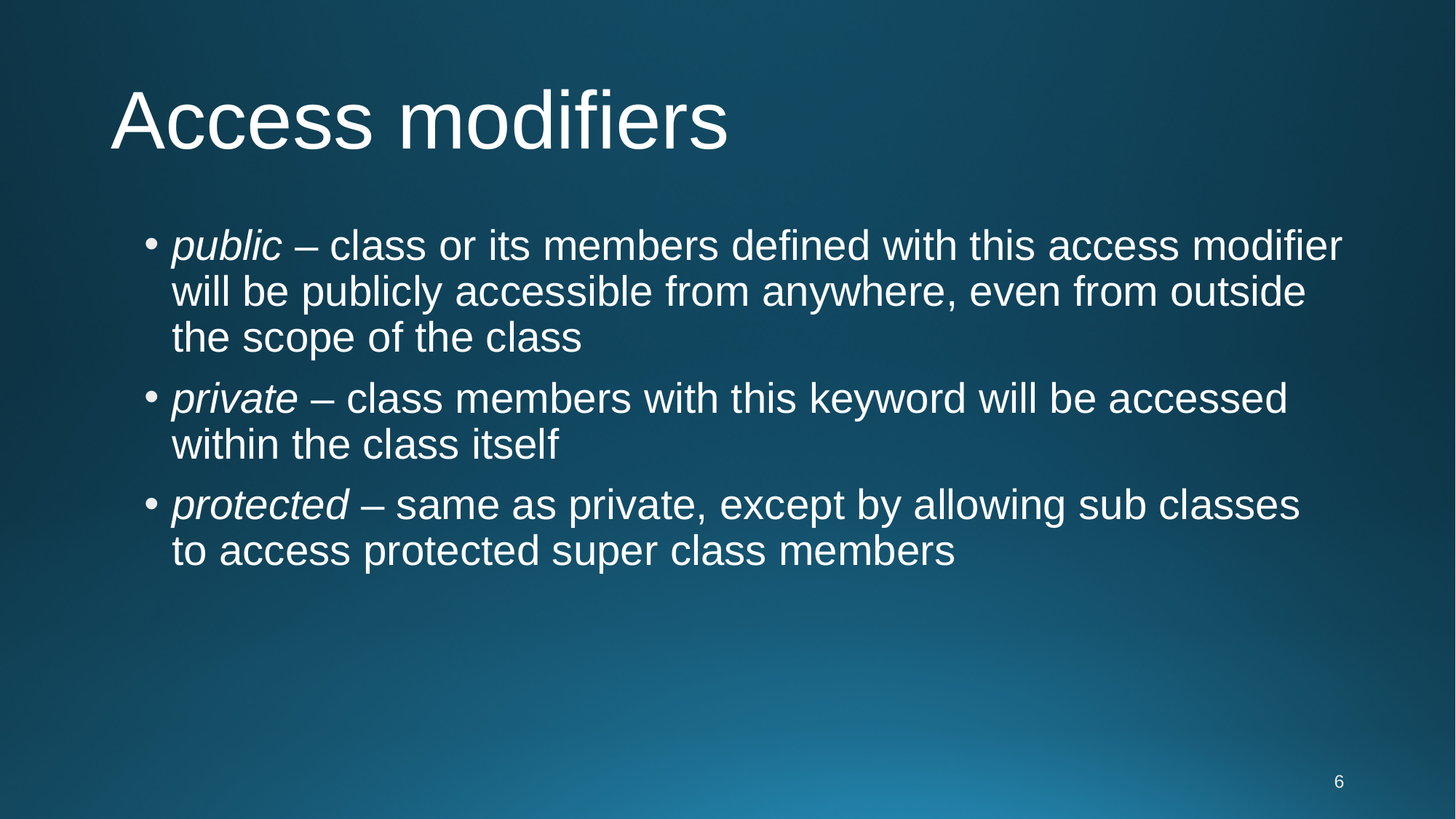

# Access modifiers
public – class or its members defined with this access modifier will be publicly accessible from anywhere, even from outside the scope of the class
private – class members with this keyword will be accessed within the class itself
protected – same as private, except by allowing sub classes to access protected super class members
6